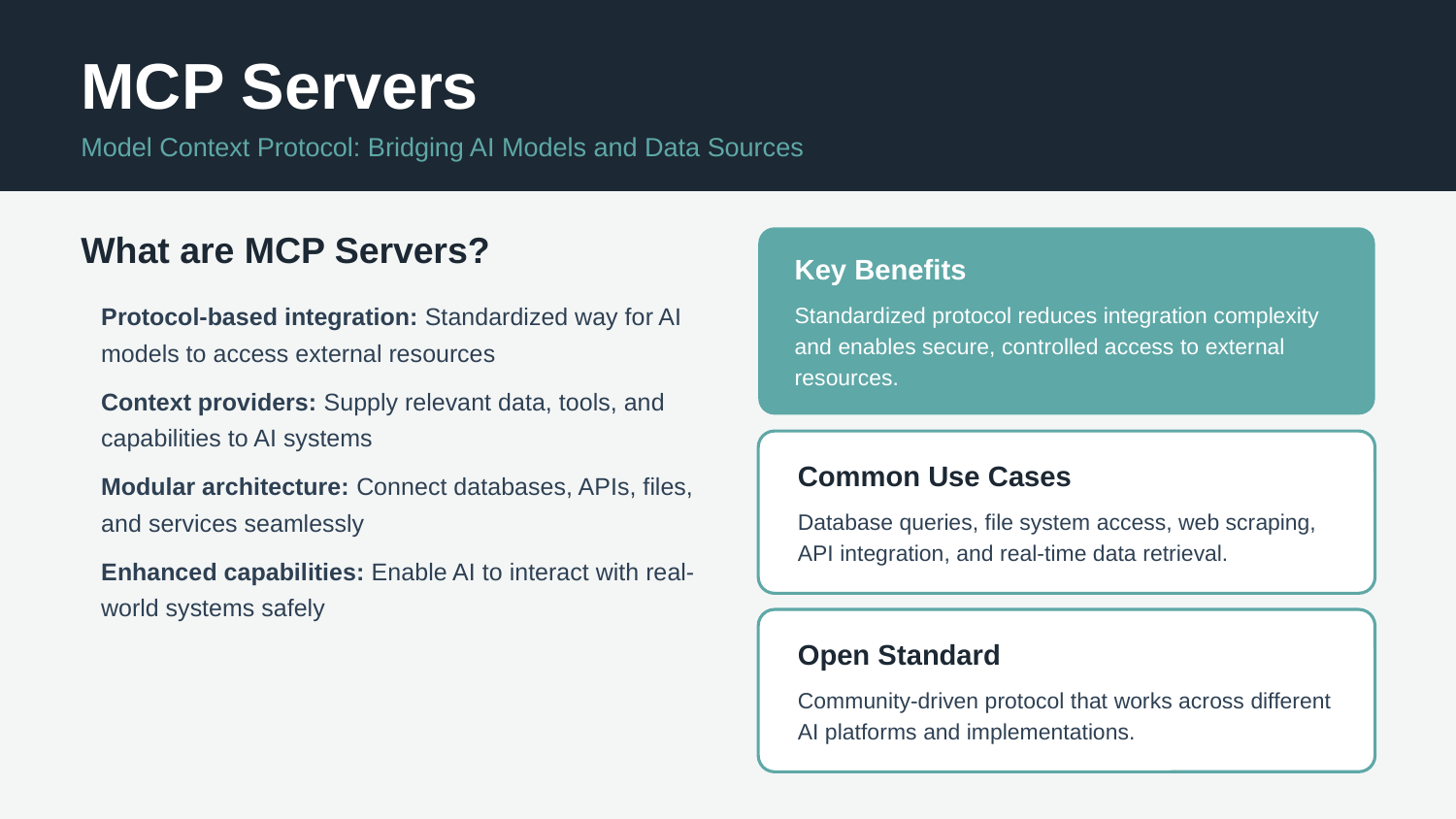

MCP Servers
Model Context Protocol: Bridging AI Models and Data Sources
What are MCP Servers?

Key Benefits
Protocol-based integration: Standardized way for AI models to access external resources
Context providers: Supply relevant data, tools, and capabilities to AI systems
Modular architecture: Connect databases, APIs, files, and services seamlessly
Enhanced capabilities: Enable AI to interact with real-world systems safely
Standardized protocol reduces integration complexity and enables secure, controlled access to external resources.

Common Use Cases
Database queries, file system access, web scraping, API integration, and real-time data retrieval.

Open Standard
Community-driven protocol that works across different AI platforms and implementations.